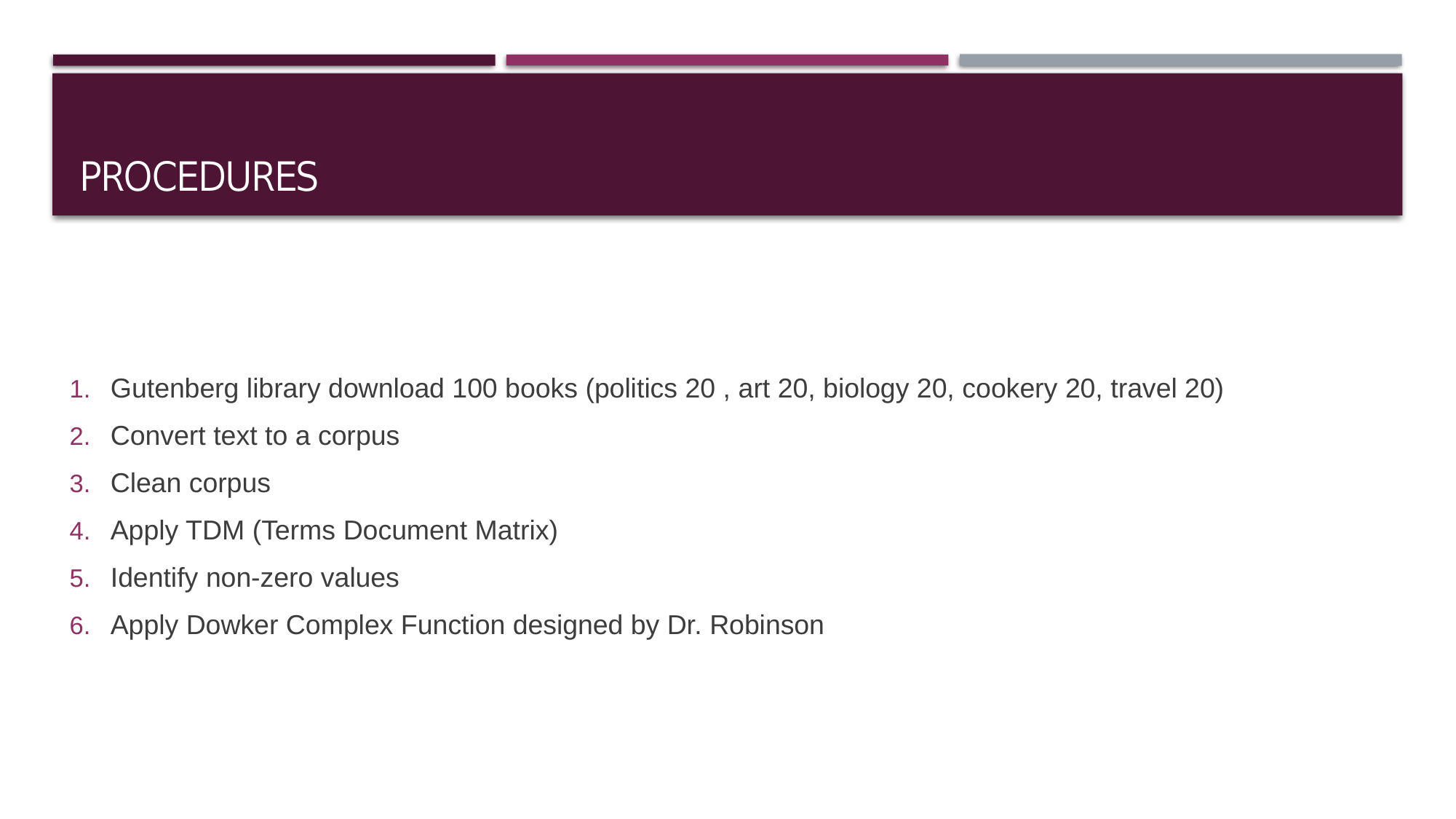

# procedures
Gutenberg library download 100 books (politics 20 , art 20, biology 20, cookery 20, travel 20)
Convert text to a corpus
Clean corpus
Apply TDM (Terms Document Matrix)
Identify non-zero values
Apply Dowker Complex Function designed by Dr. Robinson